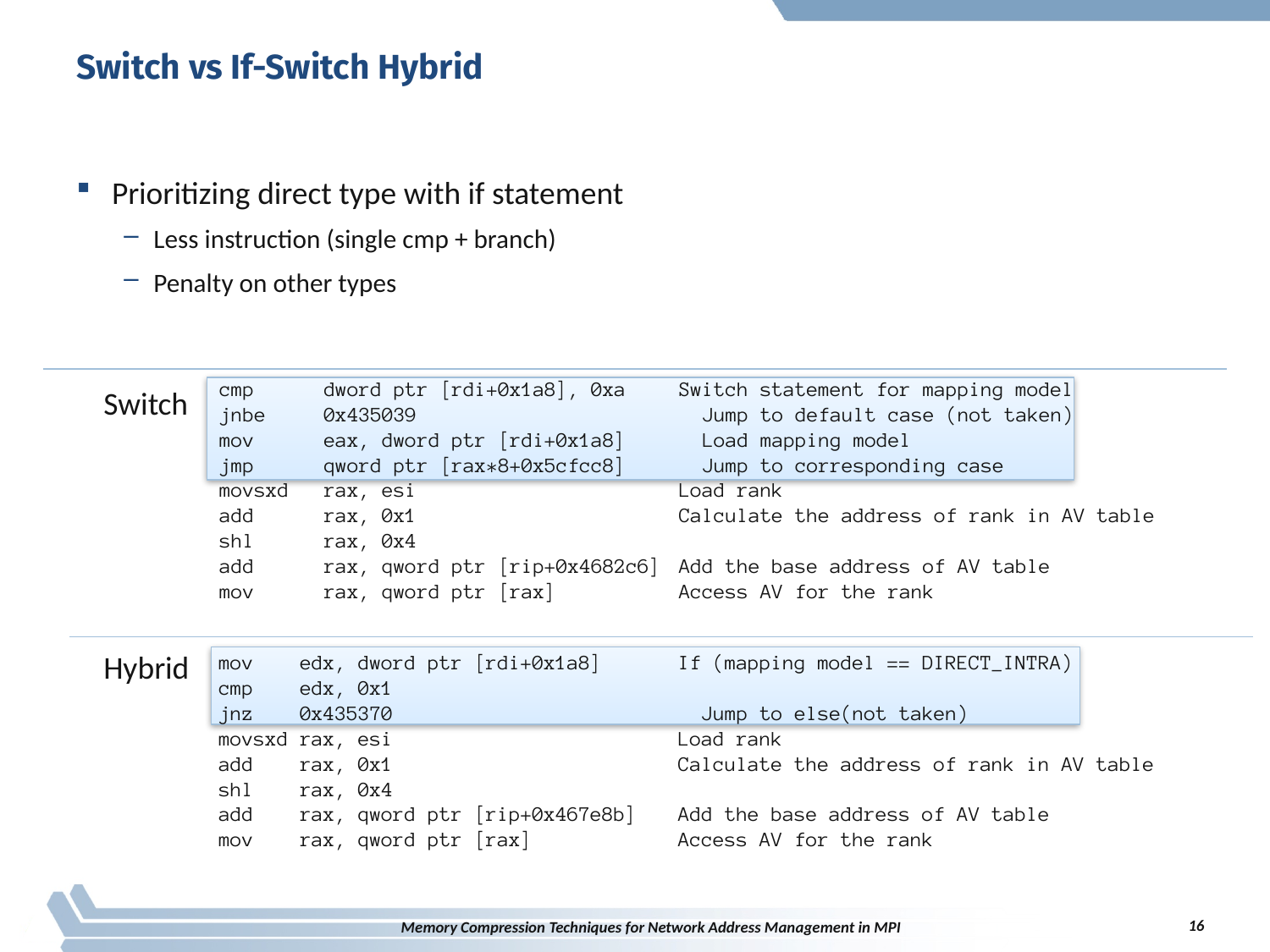

# Switch vs If-Switch Hybrid
Prioritizing direct type with if statement
Less instruction (single cmp + branch)
Penalty on other types
cmp      dword ptr [rdi+0x1a8], 0xa
jnbe     0x435039
mov      eax, dword ptr [rdi+0x1a8]
jmp      qword ptr [rax*8+0x5cfcc8]
movsxd   rax, esi
add      rax, 0x1
shl      rax, 0x4
add      rax, qword ptr [rip+0x4682c6]
mov      rax, qword ptr [rax]
Switch statement for mapping model
  Jump to default case (not taken)
  Load mapping model
  Jump to corresponding case
Load rank
Calculate the address of rank in AV table

Add the base address of AV table
Access AV for the rank

Switch
mov    edx, dword ptr [rdi+0x1a8]
cmp    edx, 0x1
jnz    0x435370
movsxd rax, esi
add    rax, 0x1
shl    rax, 0x4
add    rax, qword ptr [rip+0x467e8b]
mov    rax, qword ptr [rax]
If (mapping model == DIRECT_INTRA)

  Jump to else(not taken)
Load rank
Calculate the address of rank in AV table

Add the base address of AV table
Access AV for the rank

Hybrid
16
Memory Compression Techniques for Network Address Management in MPI